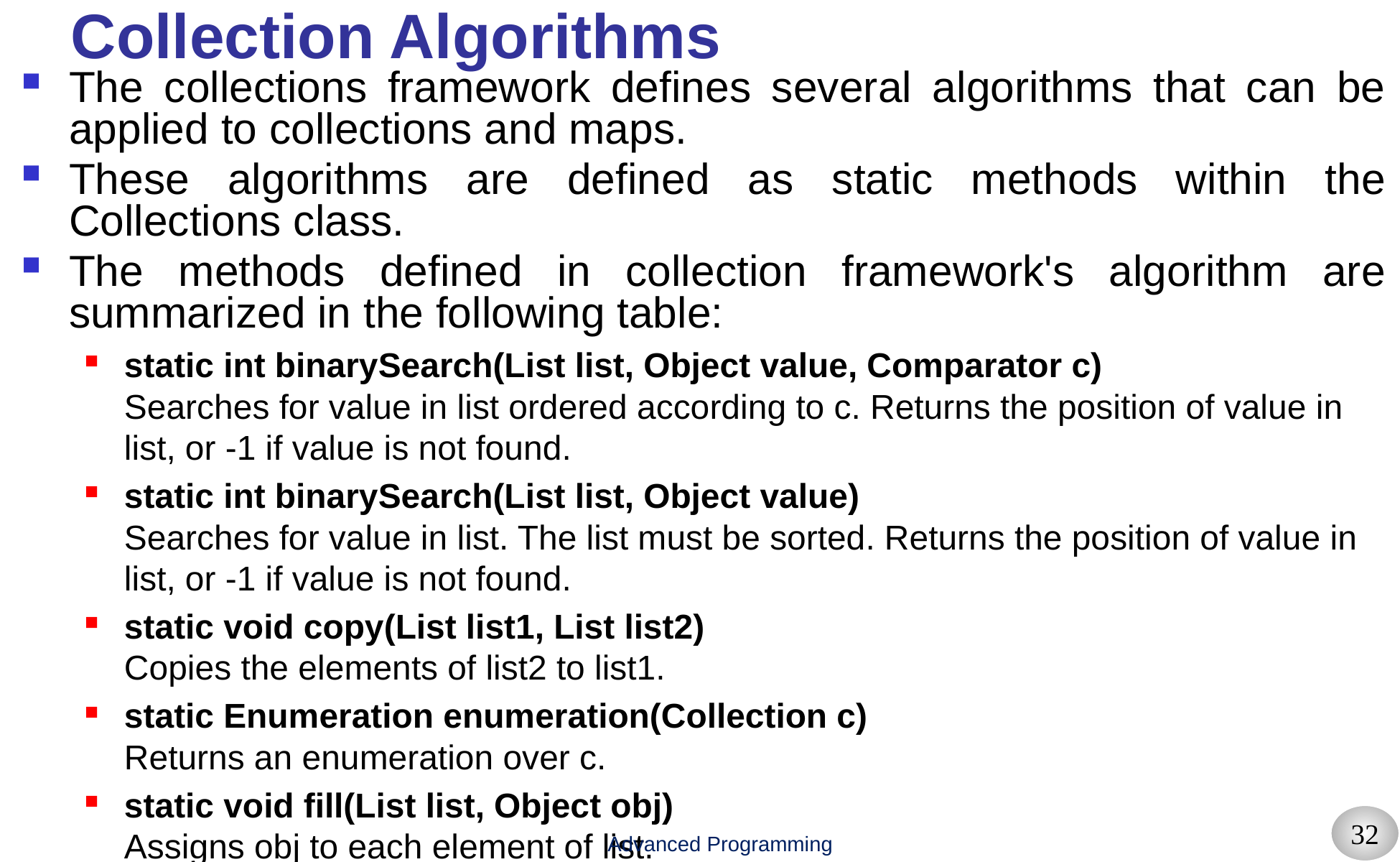

# Collection Algorithms
The collections framework defines several algorithms that can be applied to collections and maps.
These algorithms are defined as static methods within the Collections class.
The methods defined in collection framework's algorithm are summarized in the following table:
static int binarySearch(List list, Object value, Comparator c)
Searches for value in list ordered according to c. Returns the position of value in list, or -1 if value is not found.
static int binarySearch(List list, Object value)
Searches for value in list. The list must be sorted. Returns the position of value in list, or -1 if value is not found.
static void copy(List list1, List list2)
Copies the elements of list2 to list1.
static Enumeration enumeration(Collection c)
Returns an enumeration over c.
static void fill(List list, Object obj)
Assigns obj to each element of list.
Advanced Programming